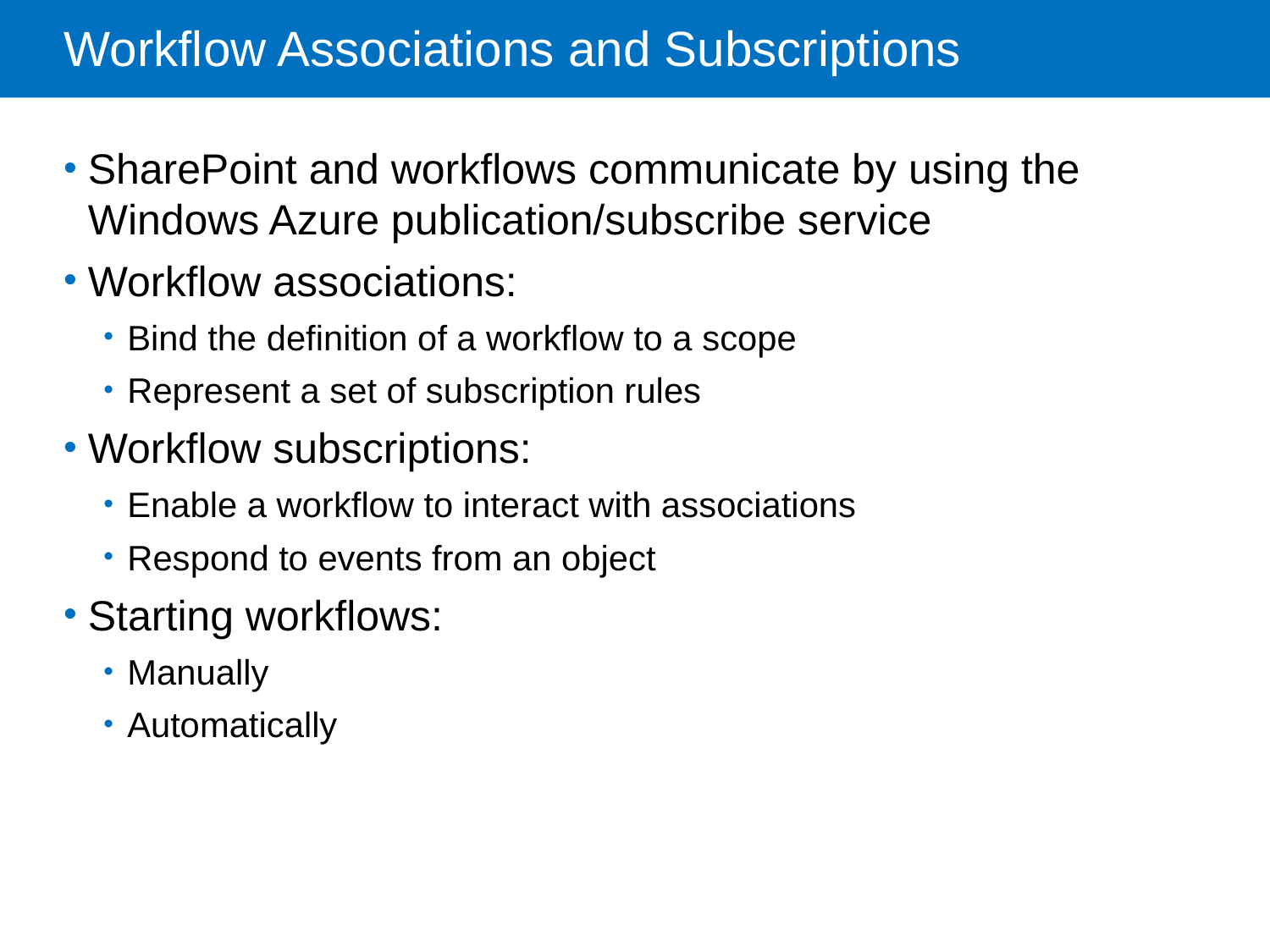

# Workflow Associations and Subscriptions
SharePoint and workflows communicate by using the Windows Azure publication/subscribe service
Workflow associations:
Bind the definition of a workflow to a scope
Represent a set of subscription rules
Workflow subscriptions:
Enable a workflow to interact with associations
Respond to events from an object
Starting workflows:
Manually
Automatically